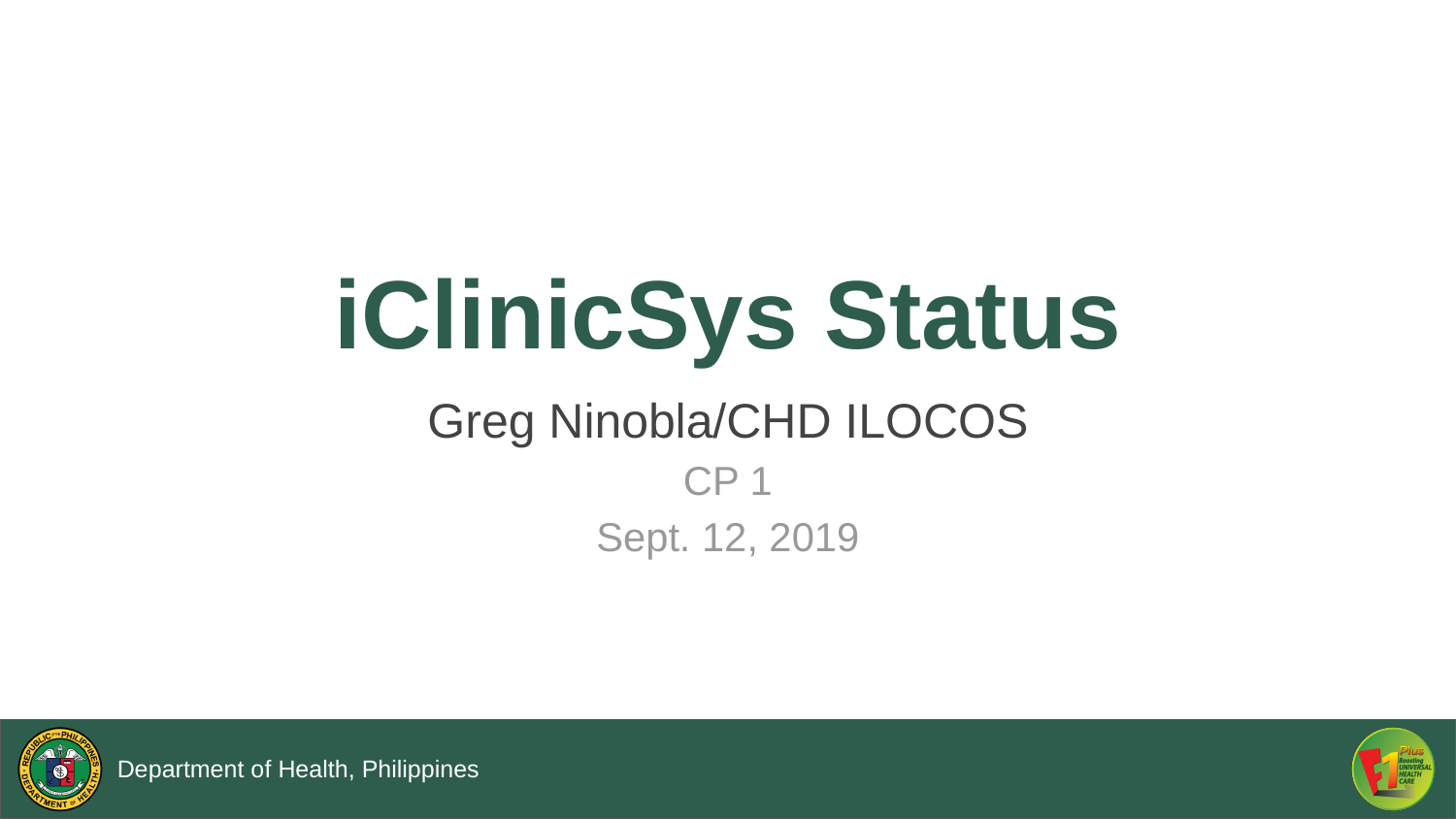

# iClinicSys Status
Greg Ninobla/CHD ILOCOS
CP 1
Sept. 12, 2019